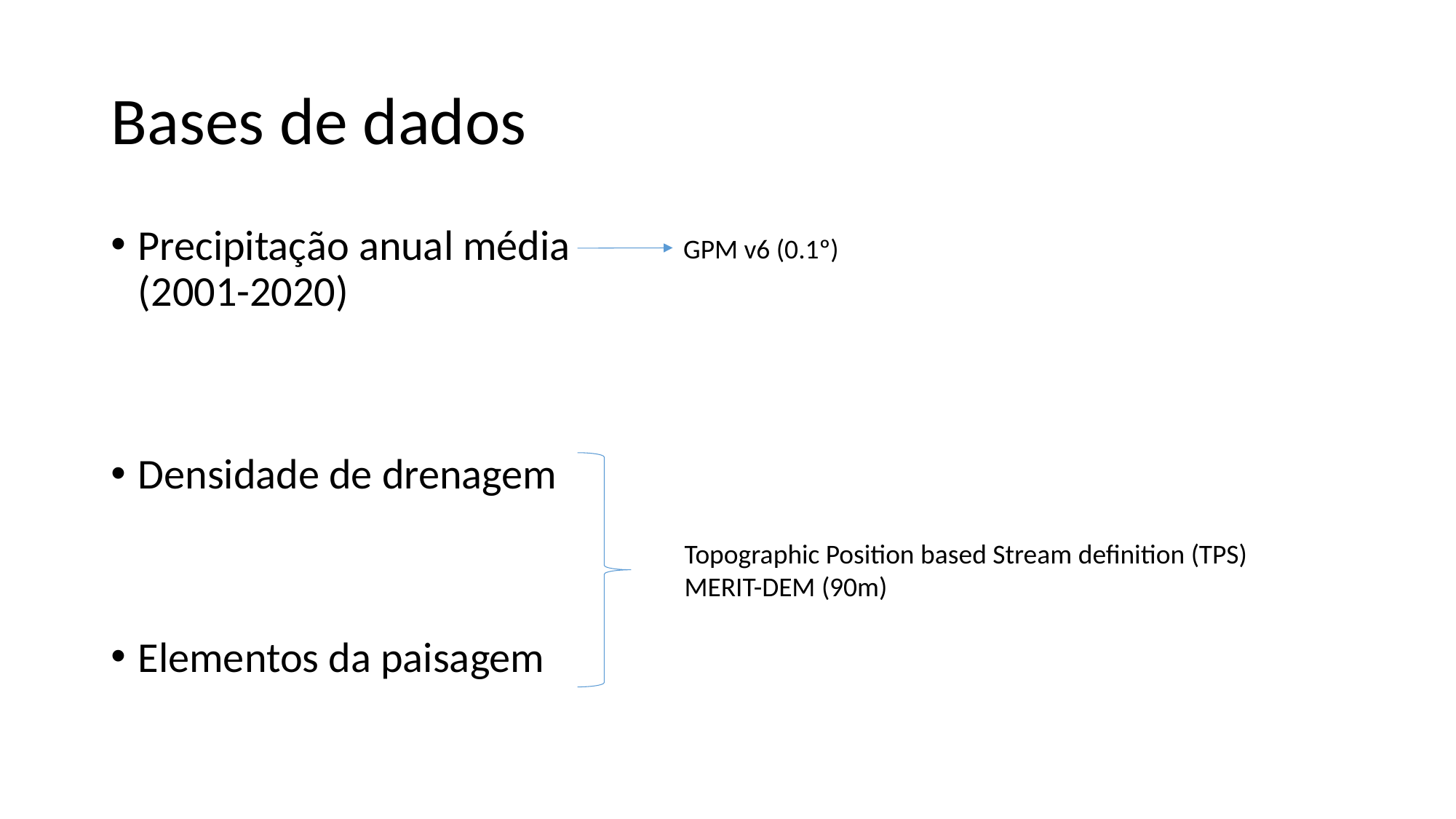

# Bases de dados
Precipitação anual média (2001-2020)

Densidade de drenagem

Elementos da paisagem
GPM v6 (0.1º)

Topographic Position based Stream definition (TPS)
MERIT-DEM (90m)